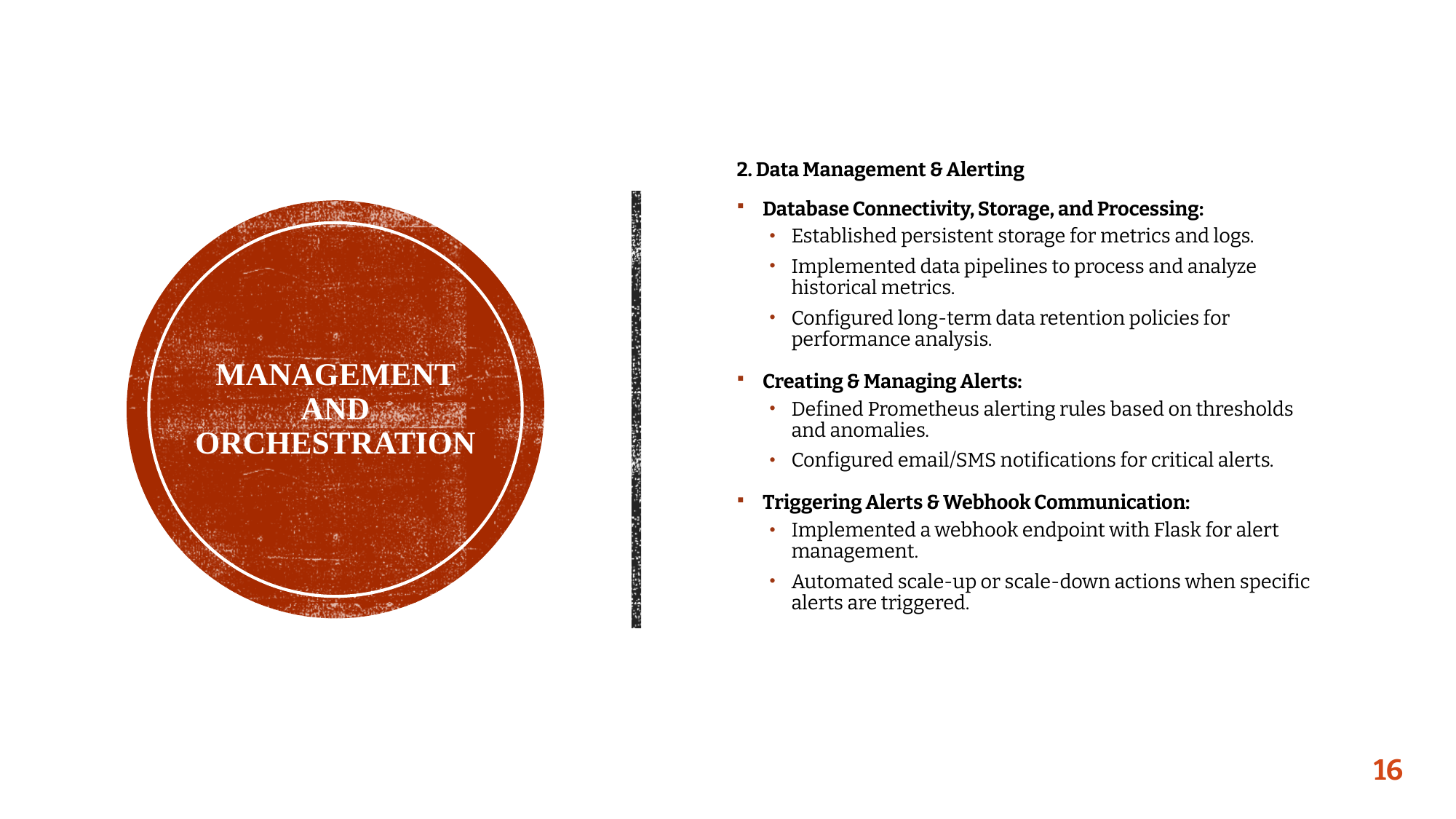

2. Data Management & Alerting
 Database Connectivity, Storage, and Processing:
Established persistent storage for metrics and logs.
Implemented data pipelines to process and analyze historical metrics.
Configured long-term data retention policies for performance analysis.
 Creating & Managing Alerts:
Defined Prometheus alerting rules based on thresholds and anomalies.
Configured email/SMS notifications for critical alerts.
 Triggering Alerts & Webhook Communication:
Implemented a webhook endpoint with Flask for alert management.
Automated scale-up or scale-down actions when specific alerts are triggered.

# Management and Orchestration

16